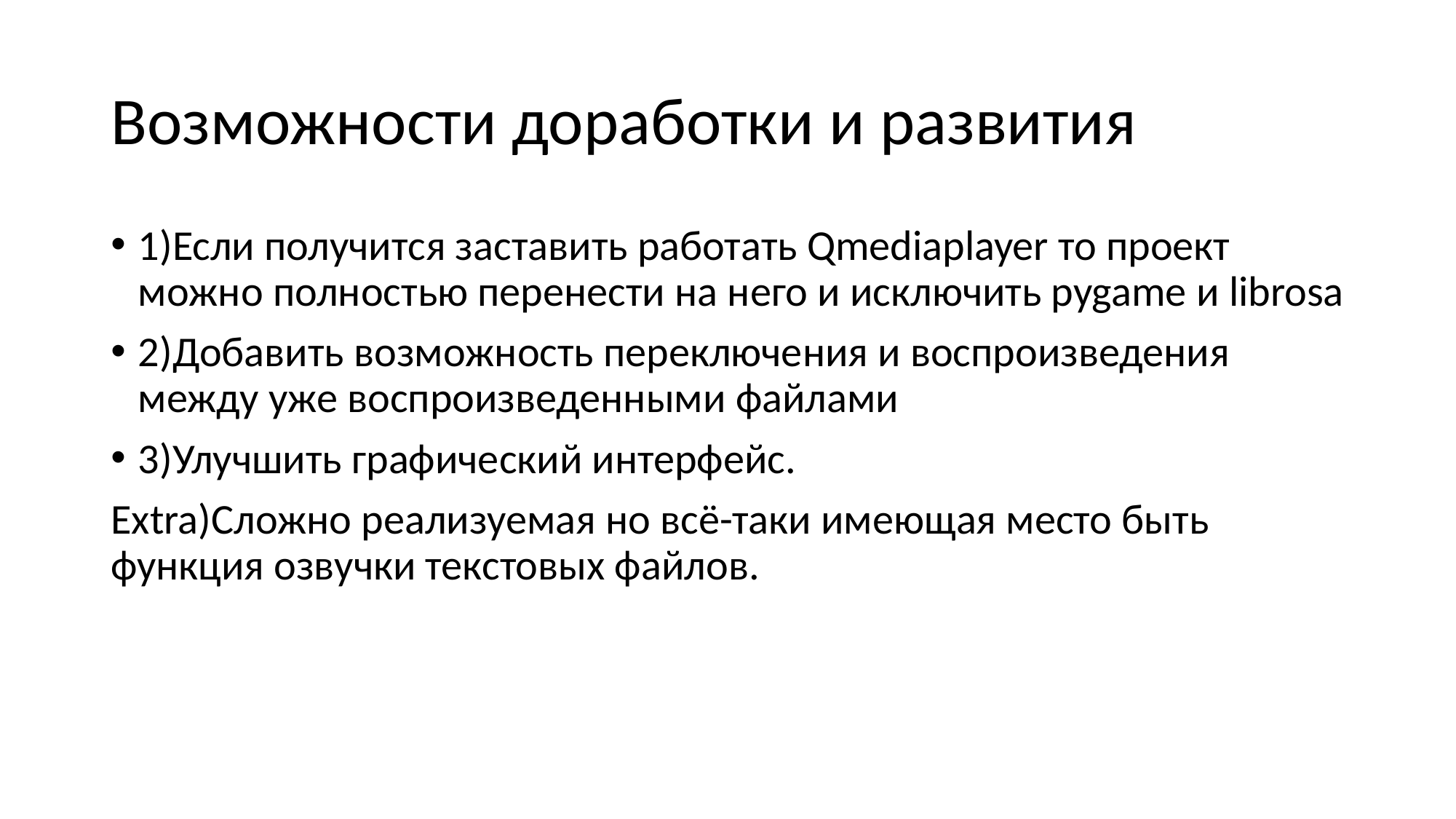

# Возможности доработки и развития
1)Если получится заставить работать Qmediaplayer то проект можно полностью перенести на него и исключить pygame и librosa
2)Добавить возможность переключения и воспроизведения между уже воспроизведенными файлами
3)Улучшить графический интерфейс.
Extra)Сложно реализуемая но всё-таки имеющая место быть функция озвучки текстовых файлов.